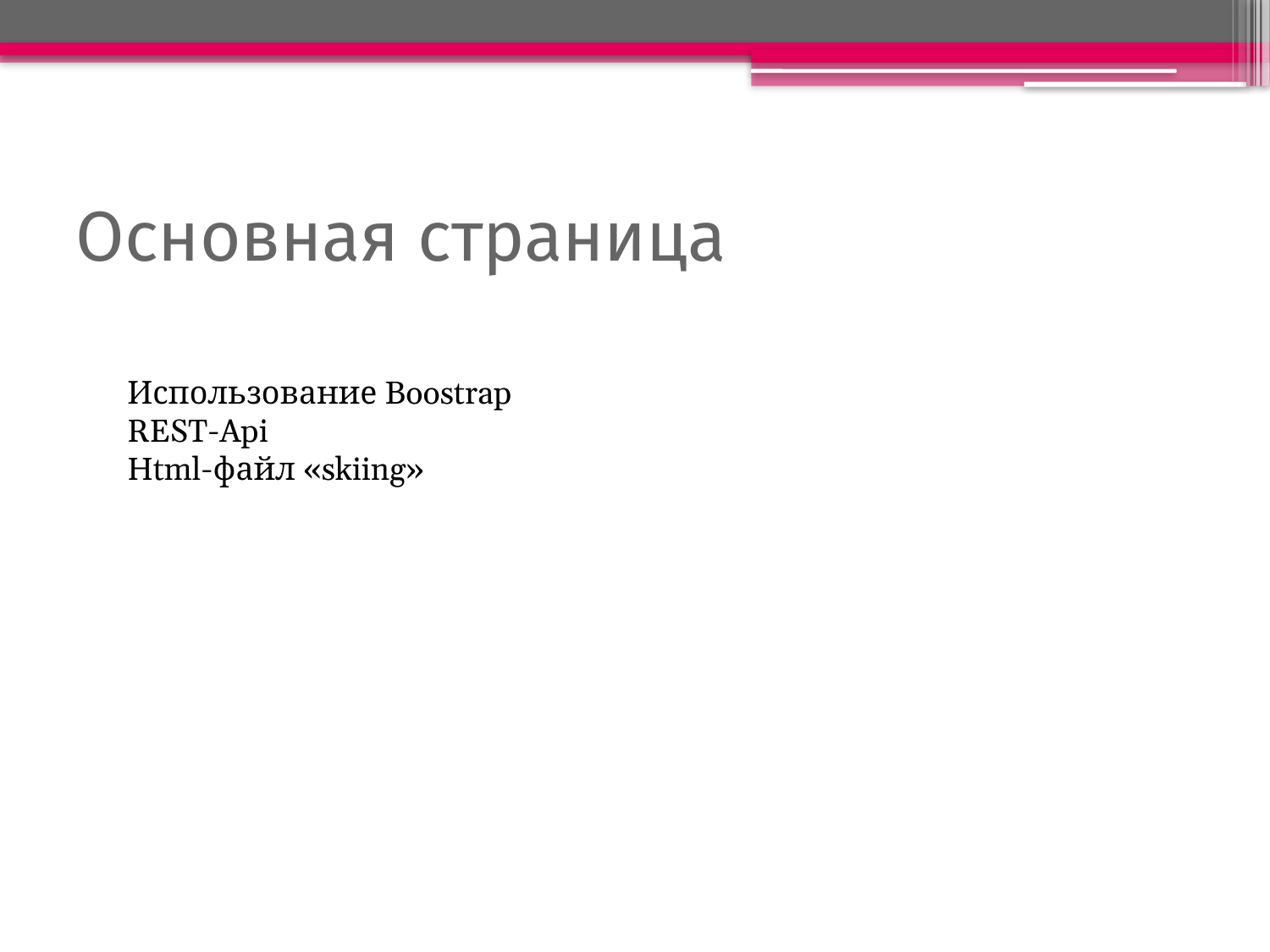

# Основная страница
Использование Boostrap
REST-Api
Html-файл «skiing»